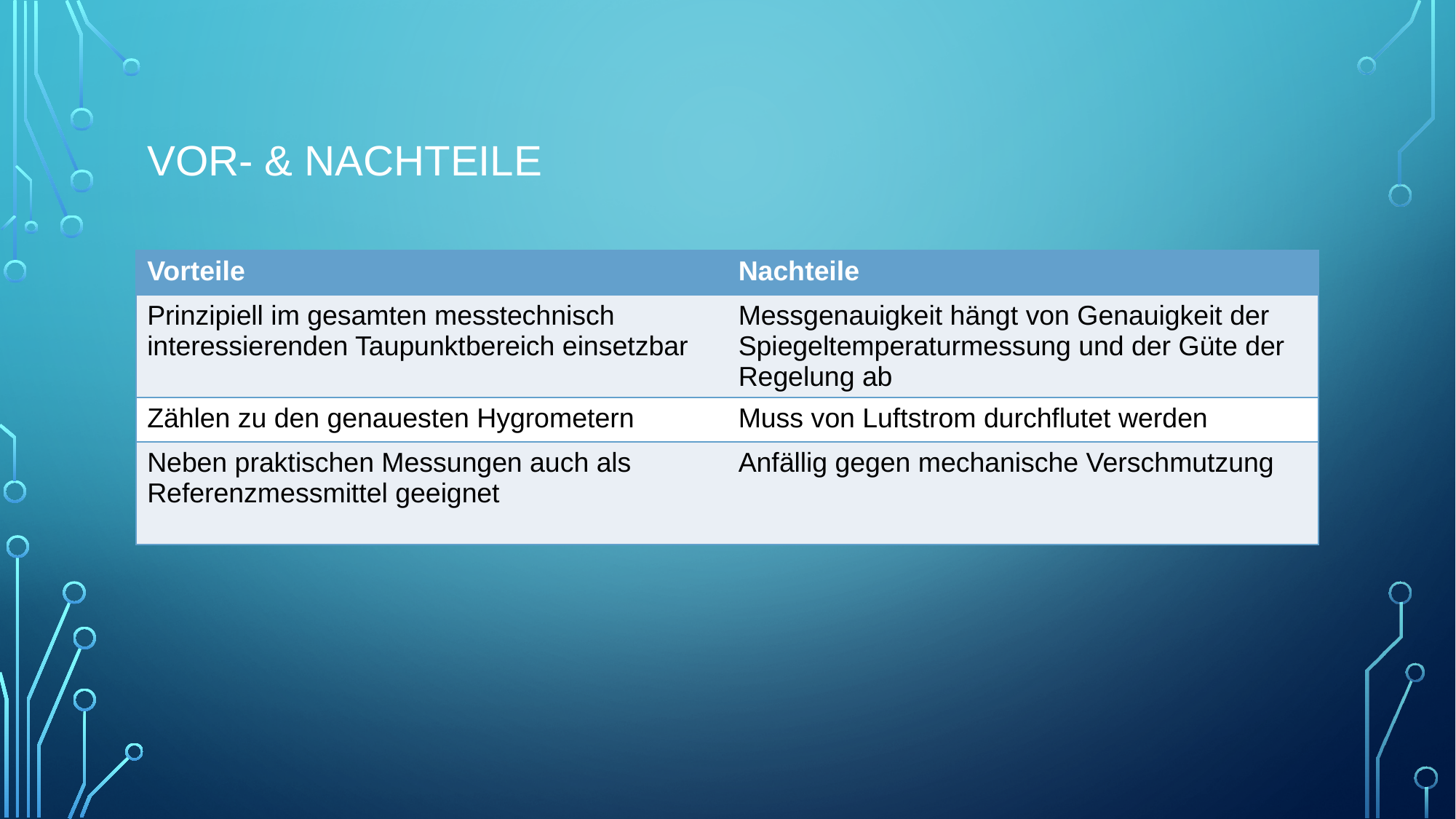

# Vor- & Nachteile
| Vorteile | Nachteile |
| --- | --- |
| Prinzipiell im gesamten messtechnisch interessierenden Taupunktbereich einsetzbar | Messgenauigkeit hängt von Genauigkeit der Spiegeltemperaturmessung und der Güte der Regelung ab |
| Zählen zu den genauesten Hygrometern | Muss von Luftstrom durchflutet werden |
| Neben praktischen Messungen auch als Referenzmessmittel geeignet | Anfällig gegen mechanische Verschmutzung |